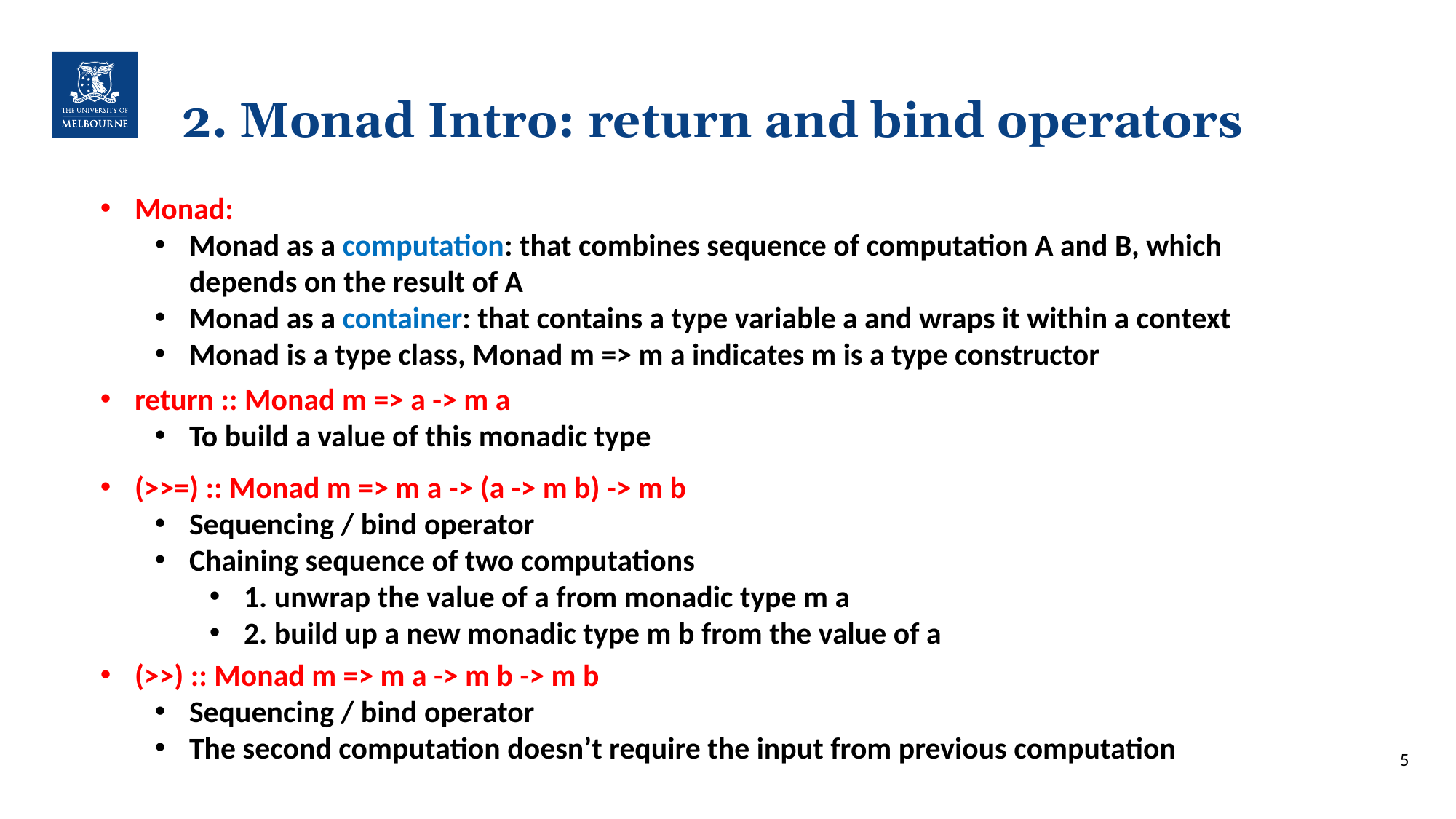

# 2. Monad Intro: return and bind operators
Monad:
Monad as a computation: that combines sequence of computation A and B, which depends on the result of A
Monad as a container: that contains a type variable a and wraps it within a context
Monad is a type class, Monad m => m a indicates m is a type constructor

return :: Monad m => a -> m a
To build a value of this monadic type
(>>=) :: Monad m => m a -> (a -> m b) -> m b
Sequencing / bind operator
Chaining sequence of two computations
1. unwrap the value of a from monadic type m a
2. build up a new monadic type m b from the value of a
(>>) :: Monad m => m a -> m b -> m b
Sequencing / bind operator
The second computation doesn’t require the input from previous computation
5